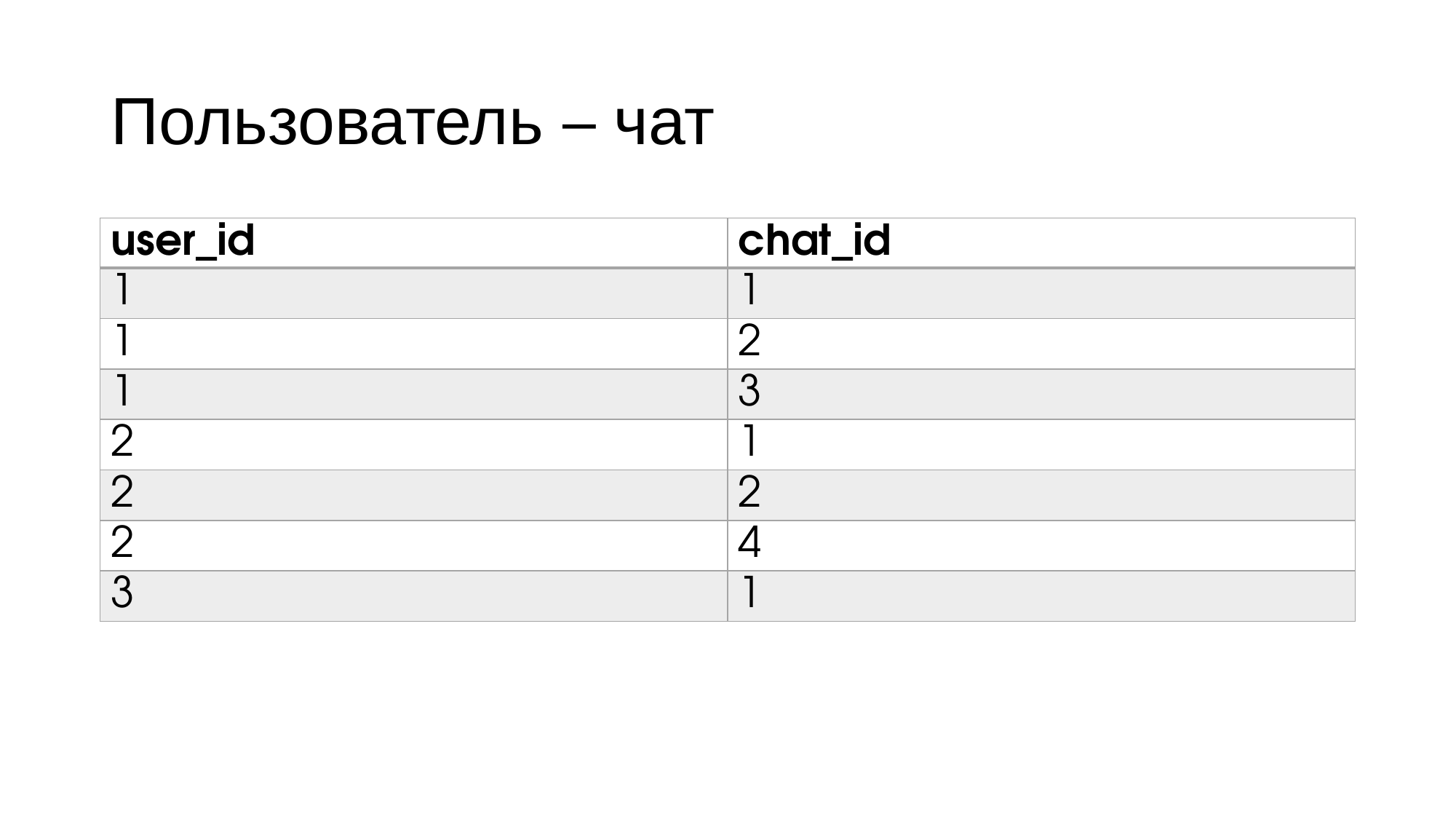

# Пользователь – чат
| user\_id | chat\_id |
| --- | --- |
| 1 | 1 |
| 1 | 2 |
| 1 | 3 |
| 2 | 1 |
| 2 | 2 |
| 2 | 4 |
| 3 | 1 |